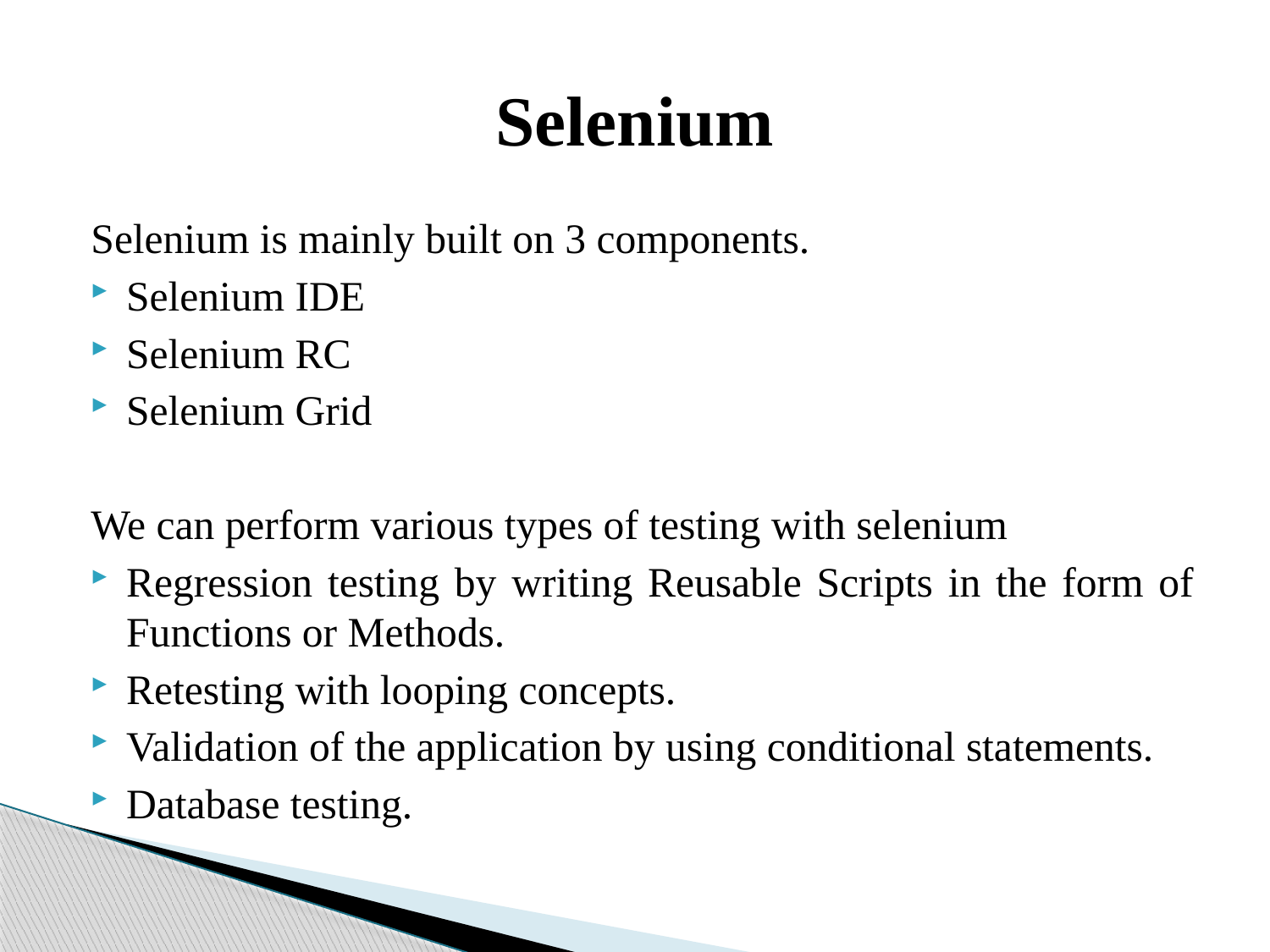

# Selenium
Selenium is mainly built on 3 components.
Selenium IDE
Selenium RC
Selenium Grid

We can perform various types of testing with selenium
Regression testing by writing Reusable Scripts in the form of Functions or Methods.
Retesting with looping concepts.
Validation of the application by using conditional statements.
Database testing.